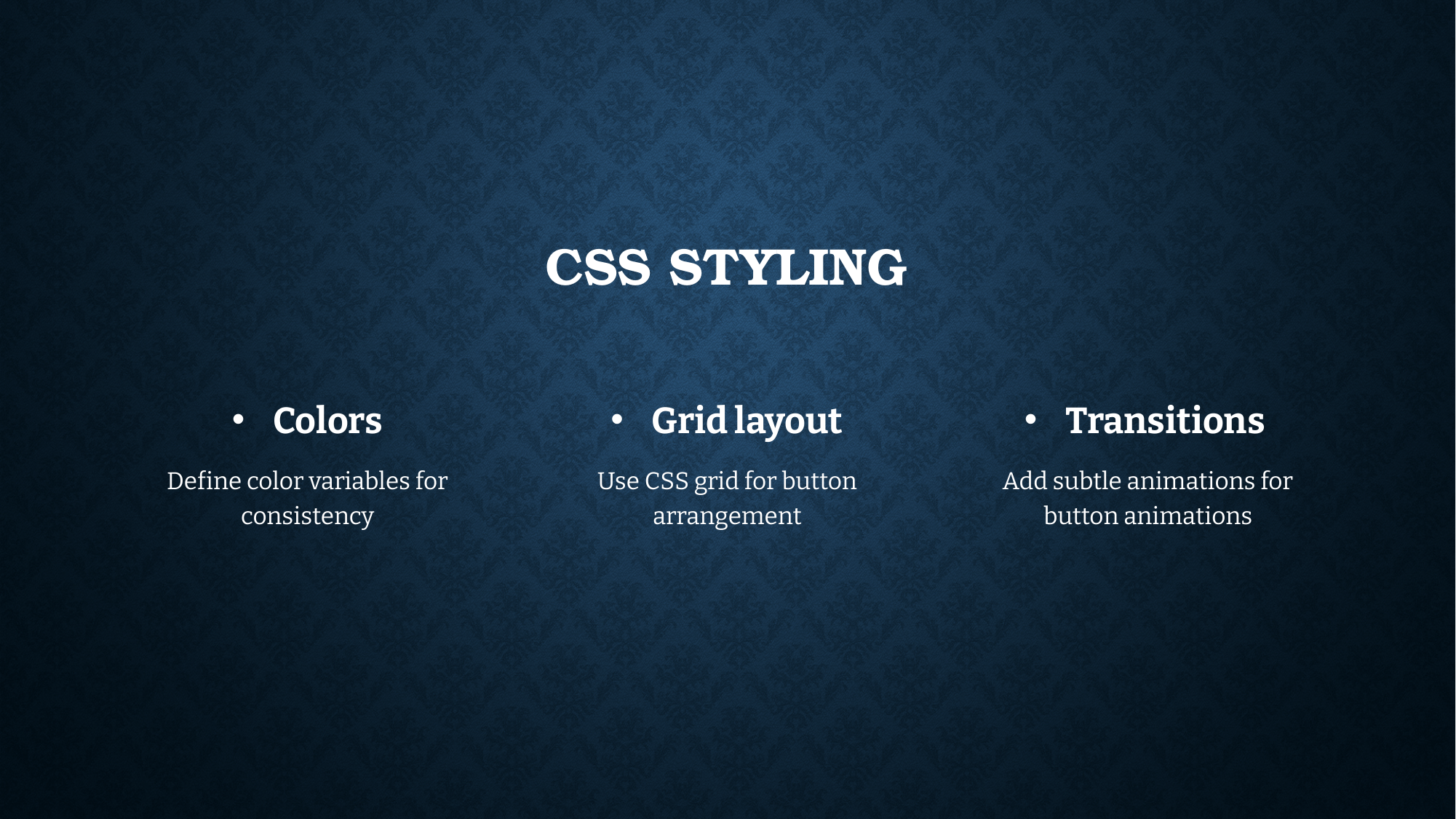

# Css styling
Colors
Grid layout
Transitions
Define color variables for consistency
Use CSS grid for button arrangement
Add subtle animations for button animations